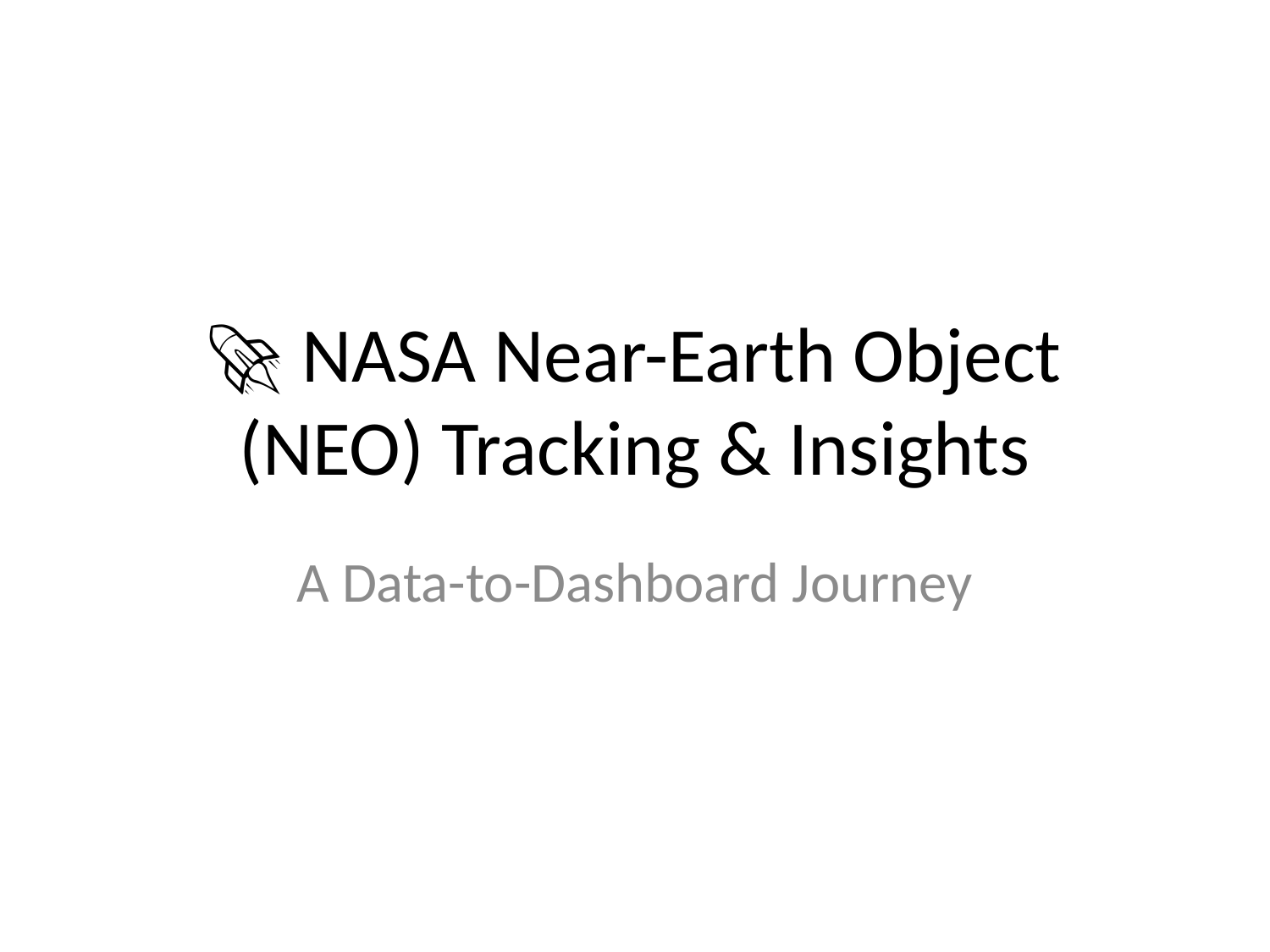

# 🚀 NASA Near-Earth Object (NEO) Tracking & Insights
A Data-to-Dashboard Journey